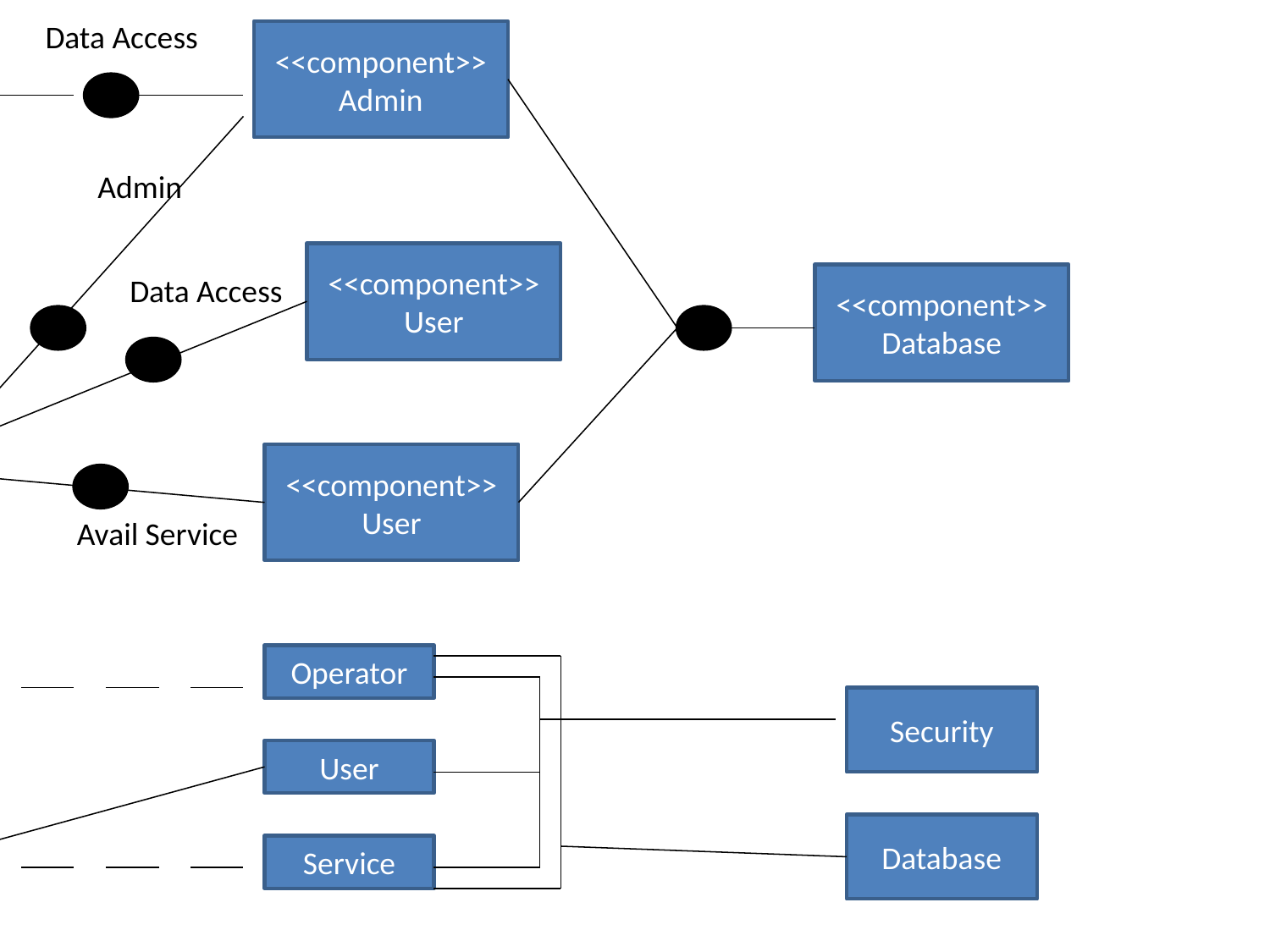

<component>>
Operator Management
Data Access
<<component>>
Admin

Admin
<<component>>
User
Data Access
<<component>>
Database

<component>>
User Management
<<component>>
User

Avail Service
Operator
Management
Operator
Security
User
User Management
Database
Service